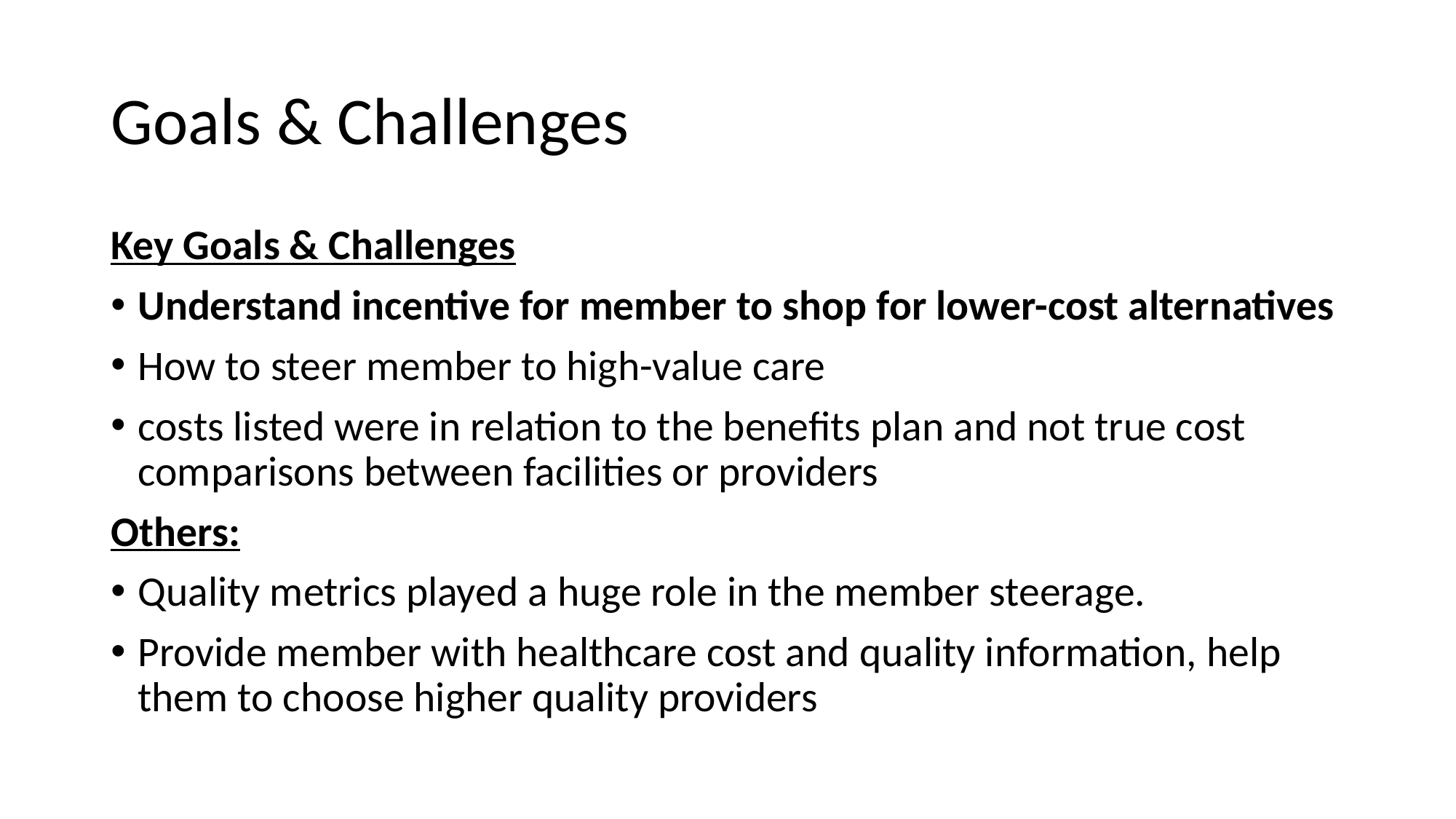

# Goals & Challenges
Key Goals & Challenges
Understand incentive for member to shop for lower-cost alternatives
How to steer member to high-value care
costs listed were in relation to the benefits plan and not true cost comparisons between facilities or providers
Others:
Quality metrics played a huge role in the member steerage.
Provide member with healthcare cost and quality information, help them to choose higher quality providers